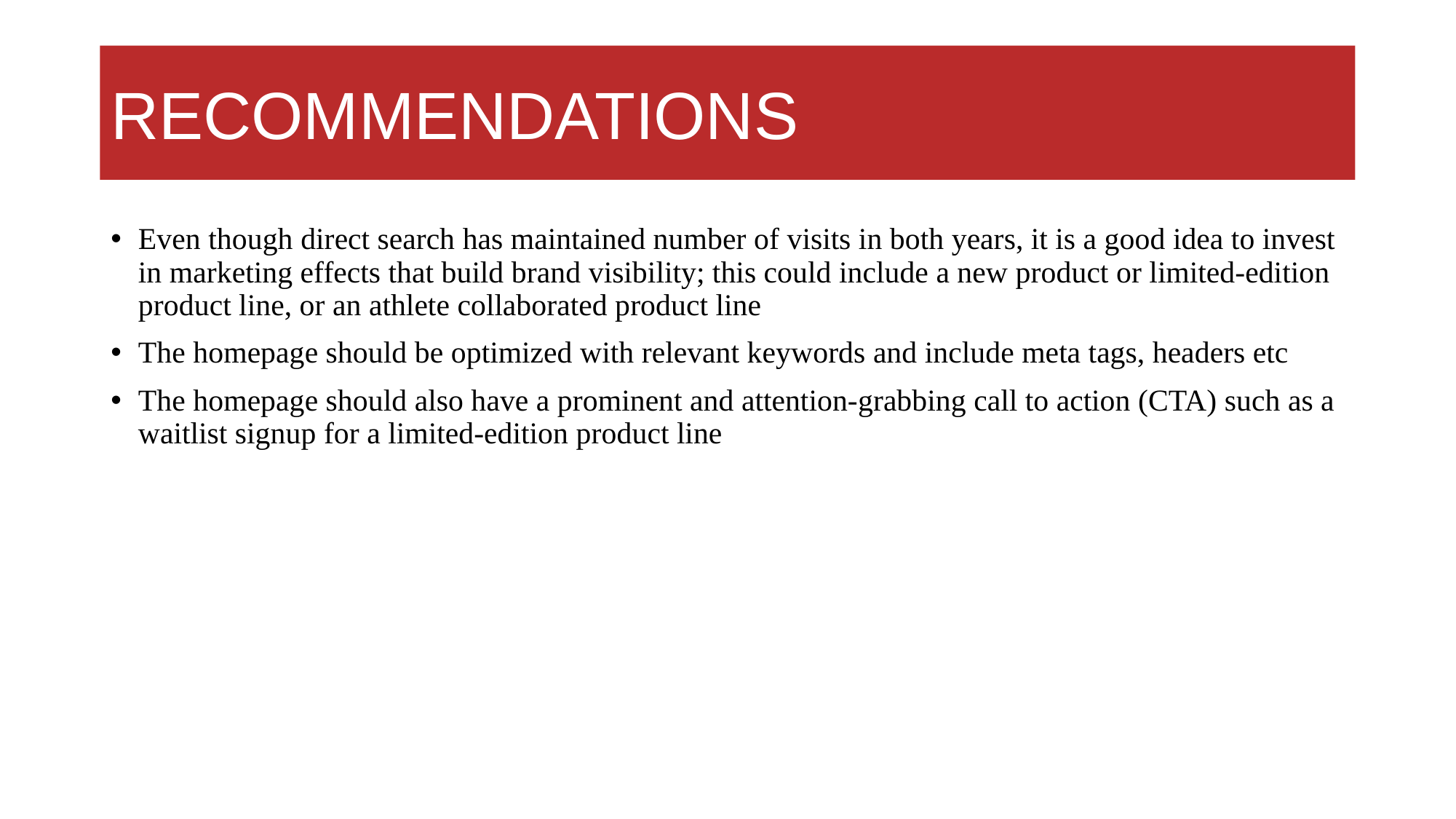

RECOMMENDATIONS
Even though direct search has maintained number of visits in both years, it is a good idea to invest in marketing effects that build brand visibility; this could include a new product or limited-edition product line, or an athlete collaborated product line
The homepage should be optimized with relevant keywords and include meta tags, headers etc
The homepage should also have a prominent and attention-grabbing call to action (CTA) such as a waitlist signup for a limited-edition product line